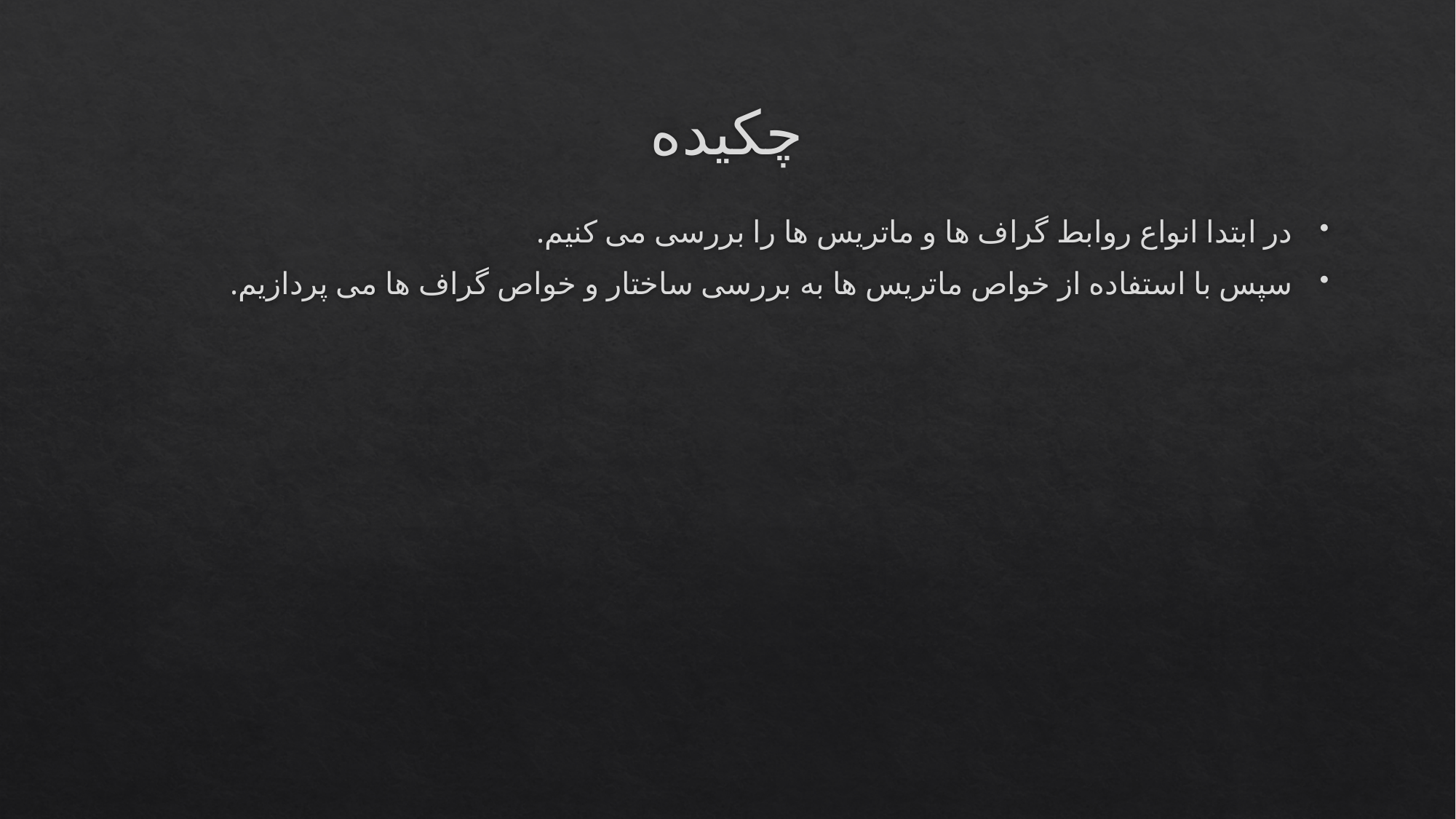

# چکیده
در ابتدا انواع روابط گراف ها و ماتریس ها را بررسی می کنیم.
سپس با استفاده از خواص ماتریس ها به بررسی ساختار و خواص گراف ها می پردازیم.